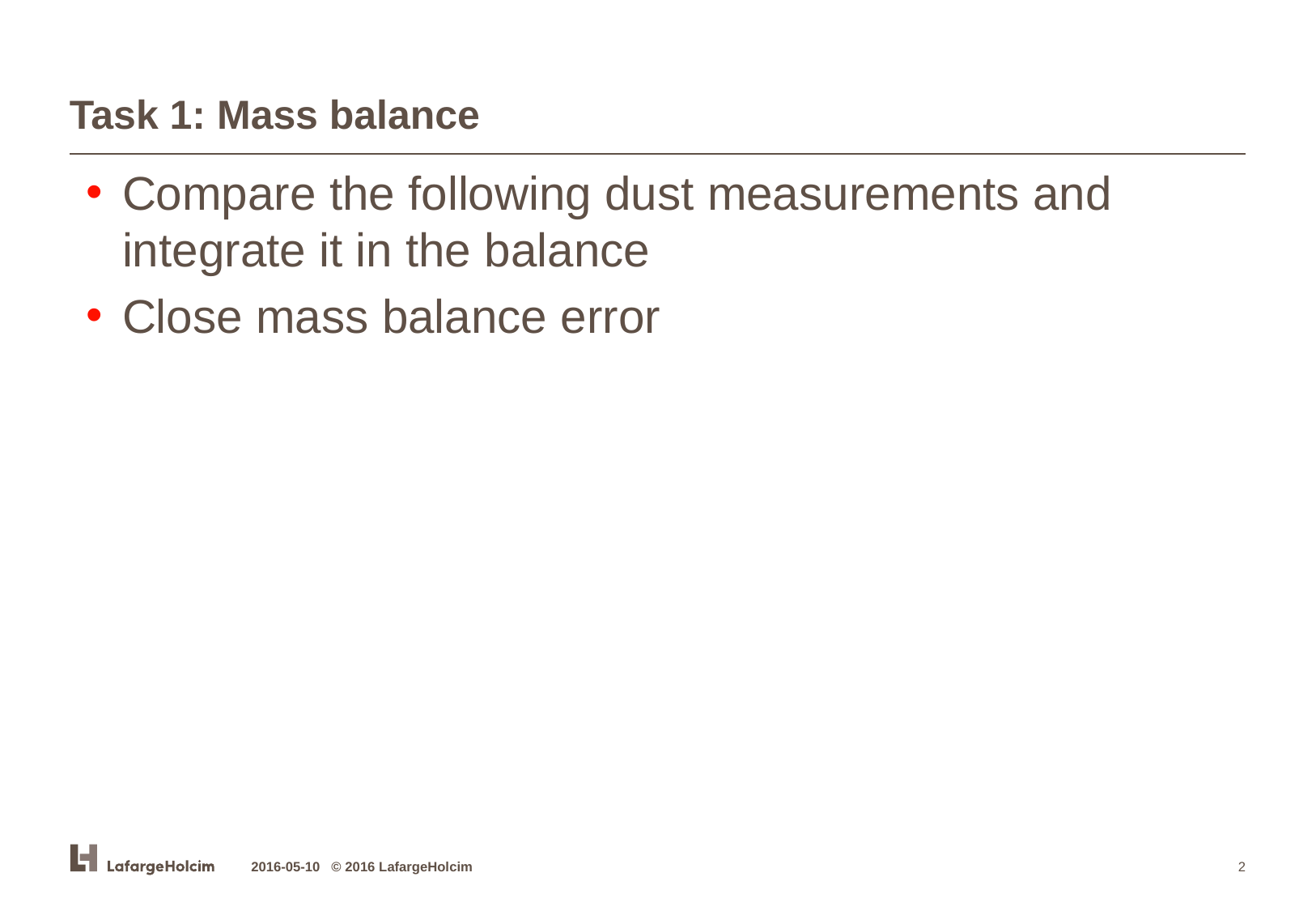

# Task 1: Mass balance
Compare the following dust measurements and integrate it in the balance
Close mass balance error
2016-05-10   © 2016 LafargeHolcim
2